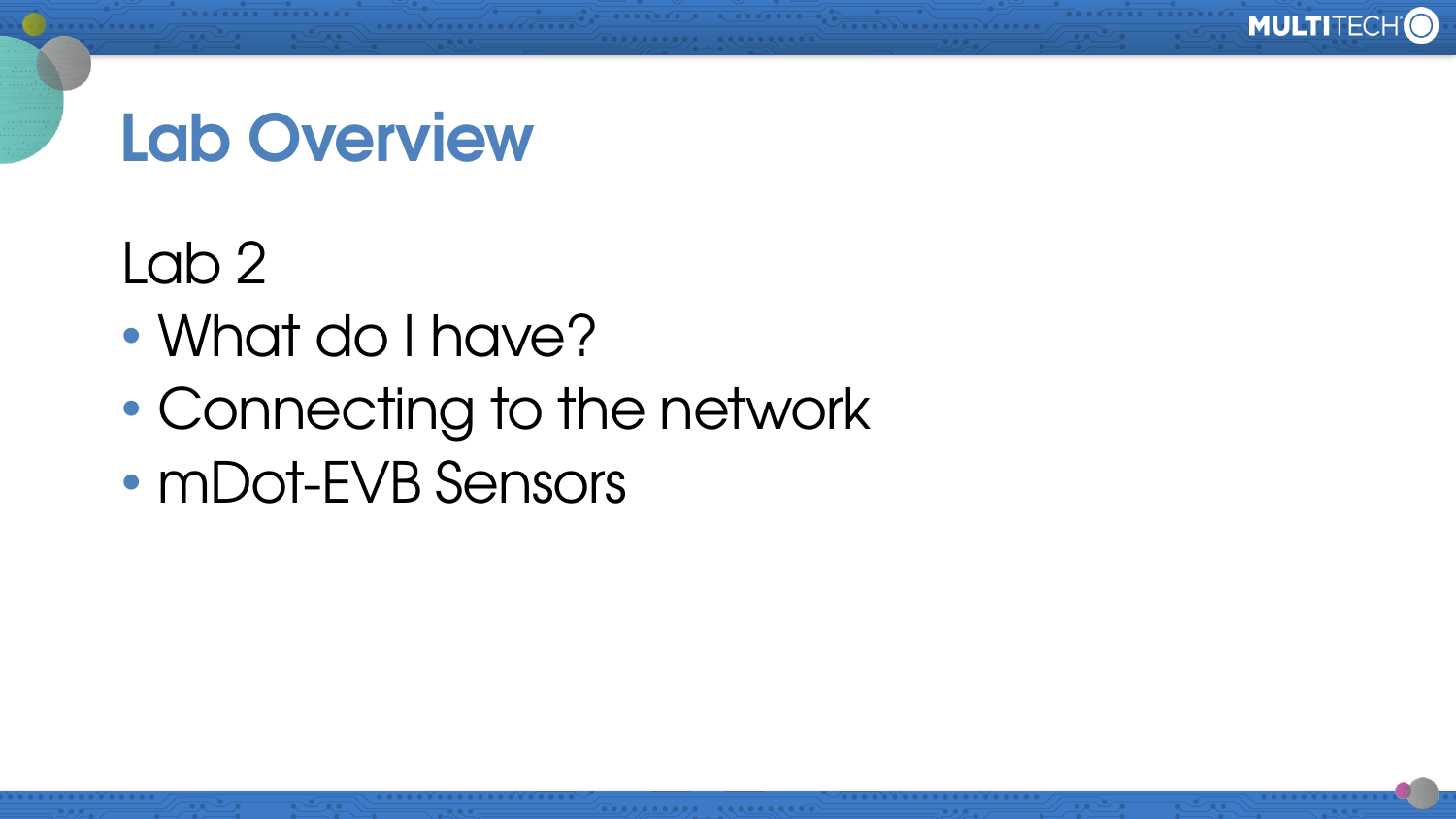

# Lab Overview
Lab 2
What do I have?
Connecting to the network
mDot-EVB Sensors